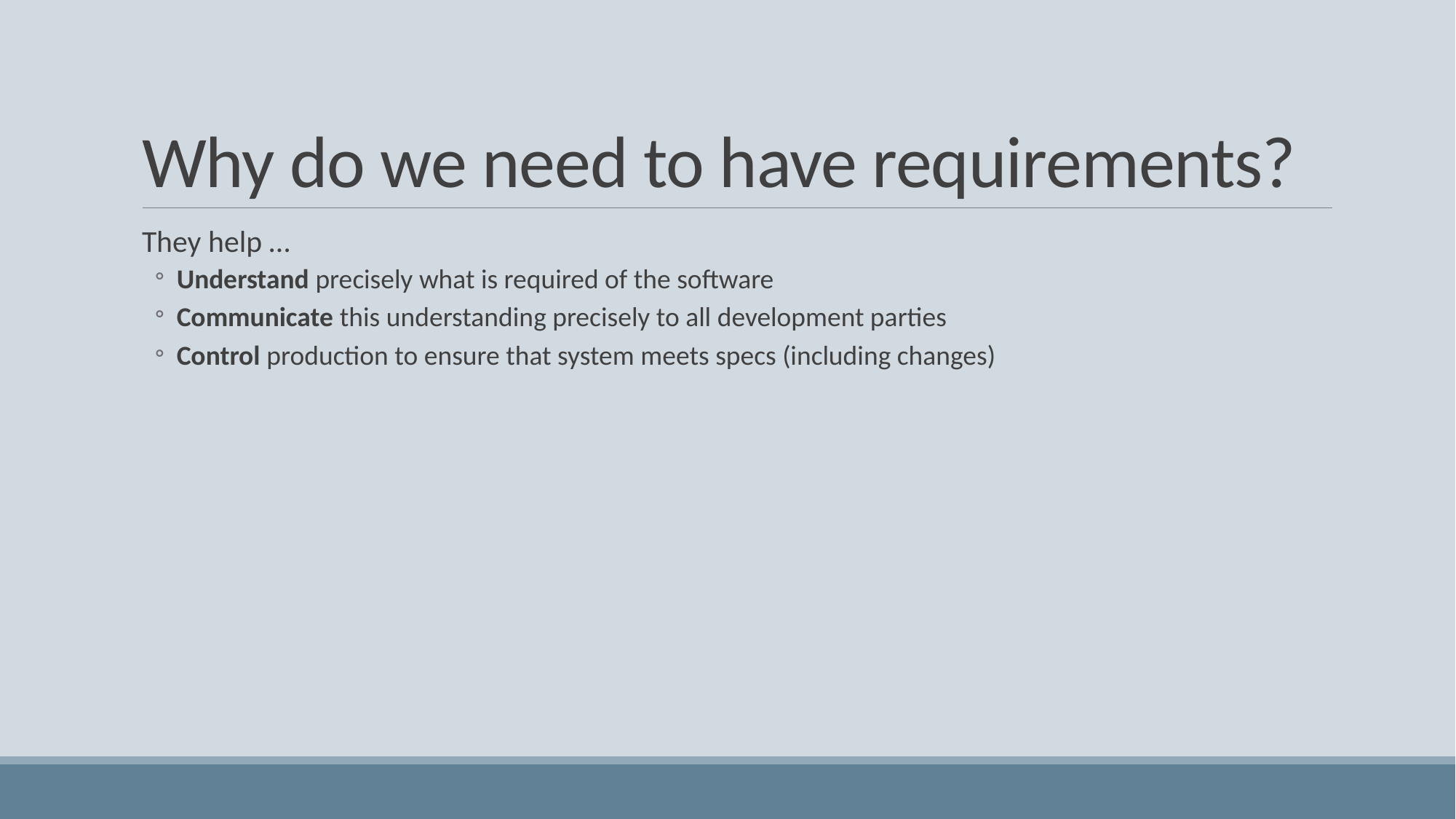

# Why do we need to have requirements?
They help …
Understand precisely what is required of the software
Communicate this understanding precisely to all development parties
Control production to ensure that system meets specs (including changes)